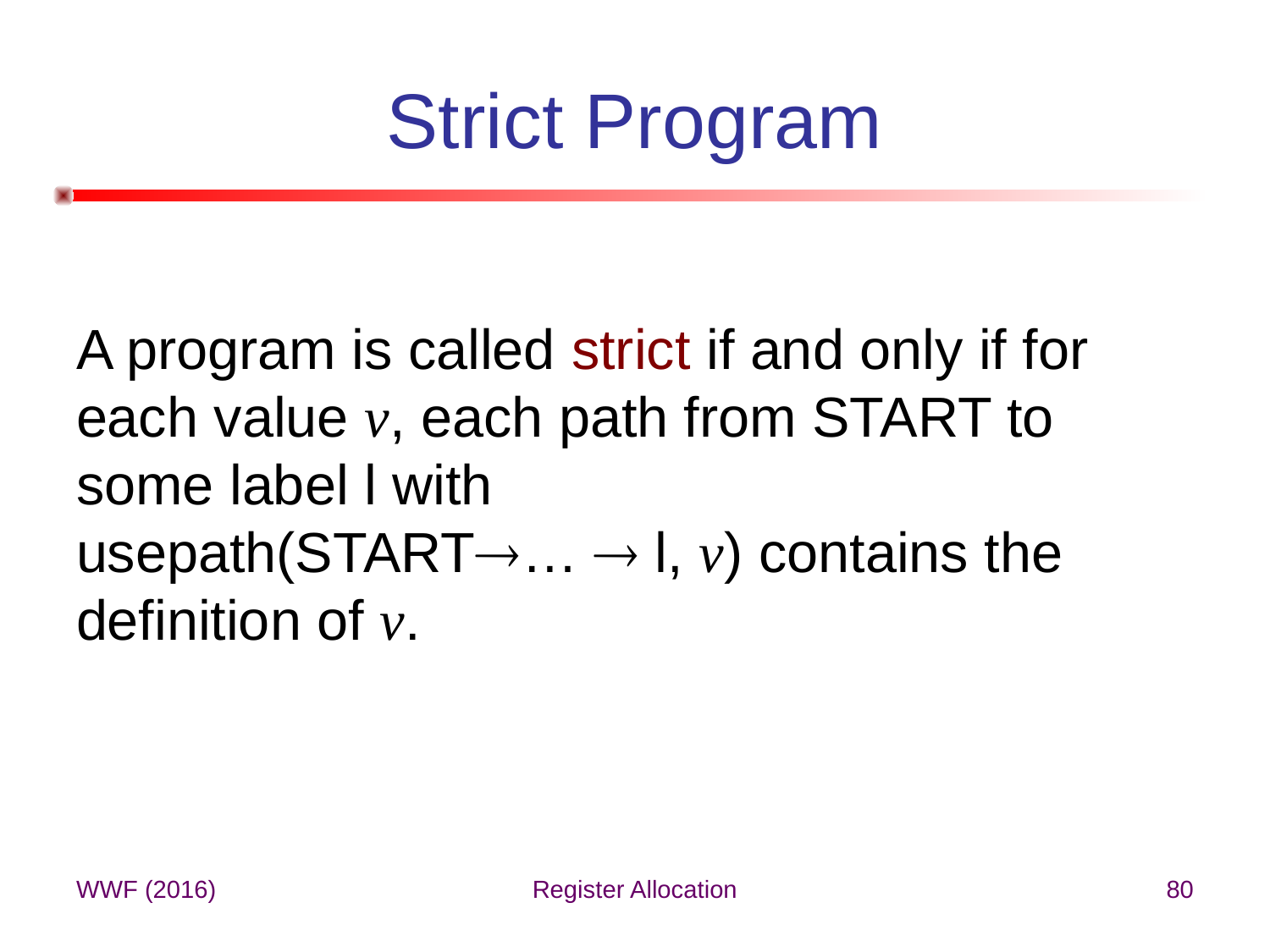

# Strict Program
A program is called strict if and only if for each value v, each path from START to some label l with
usepath(START→… → l, v) contains the definition of v.
WWF (2016)
Register Allocation
80